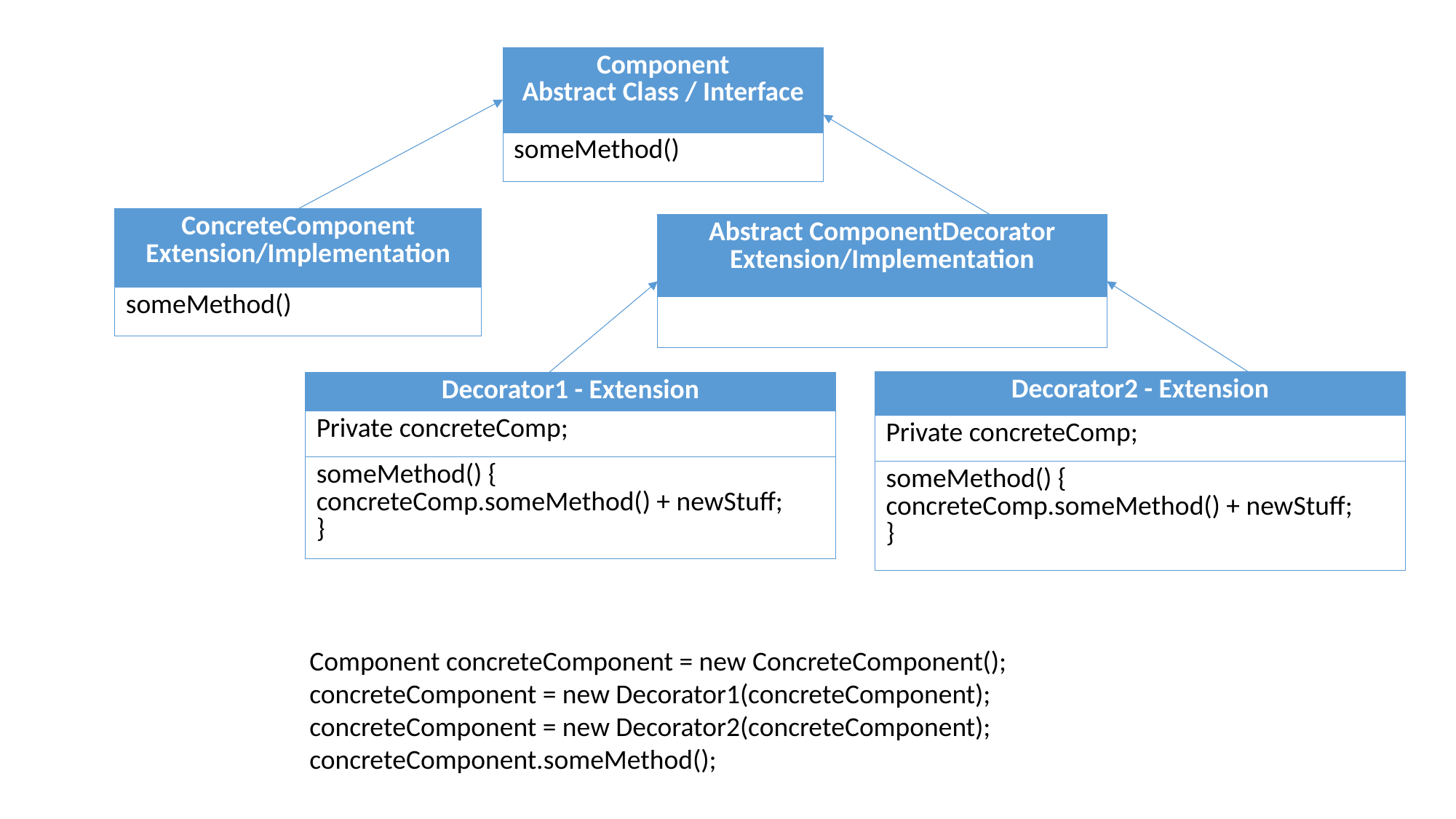

| Component Abstract Class / Interface |
| --- |
| someMethod() |
| ConcreteComponent Extension/Implementation |
| --- |
| someMethod() |
| Abstract ComponentDecorator Extension/Implementation |
| --- |
|  |
| Decorator2 - Extension |
| --- |
| Private concreteComp; |
| someMethod() { concreteComp.someMethod() + newStuff; } |
| Decorator1 - Extension |
| --- |
| Private concreteComp; |
| someMethod() { concreteComp.someMethod() + newStuff; } |
Component concreteComponent = new ConcreteComponent();
concreteComponent = new Decorator1(concreteComponent);
concreteComponent = new Decorator2(concreteComponent);
concreteComponent.someMethod();